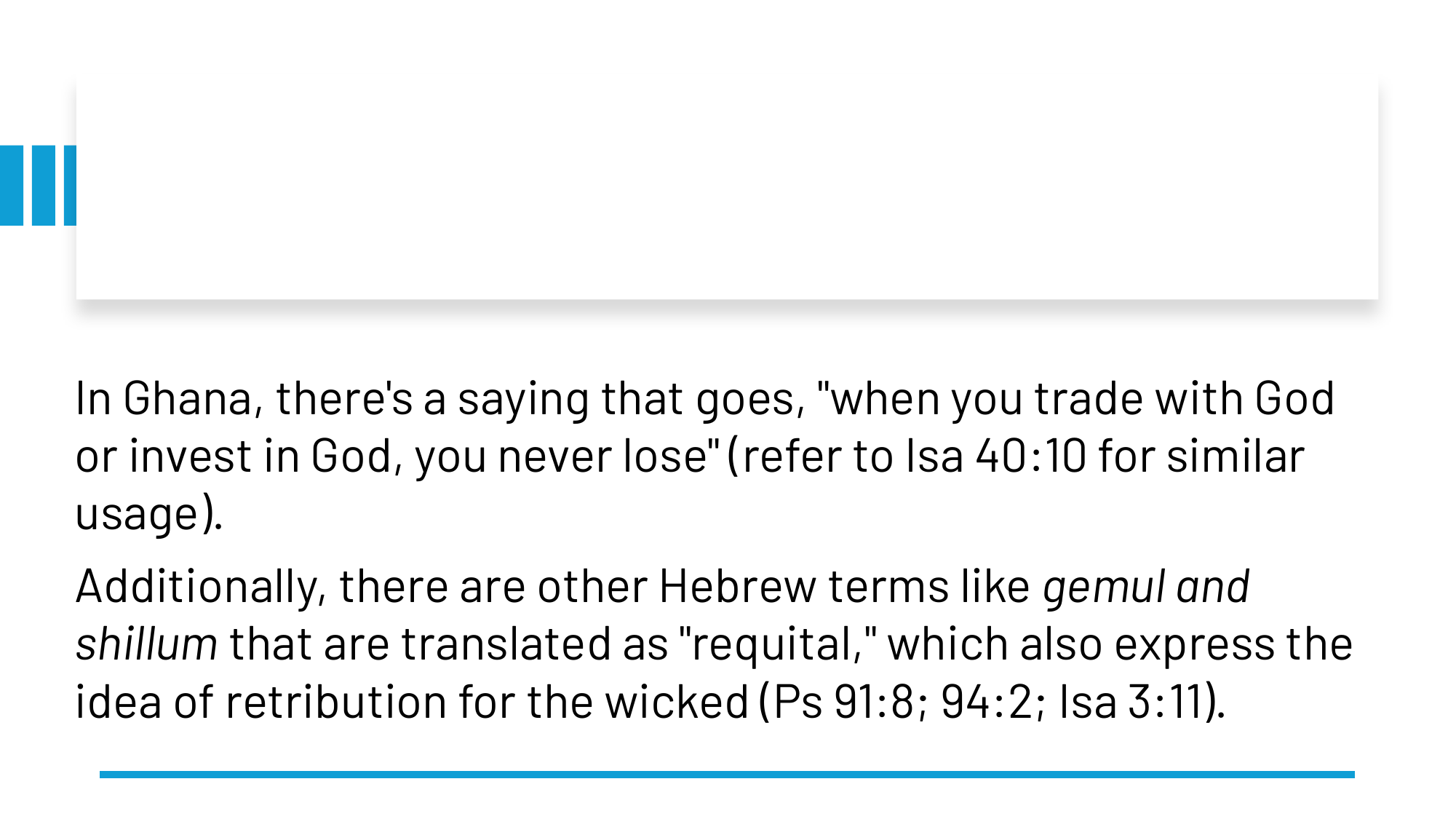

In Ghana, there's a saying that goes, "when you trade with God or invest in God, you never lose" (refer to Isa 40:10 for similar usage).
Additionally, there are other Hebrew terms like gemul and shillum that are translated as "requital," which also express the idea of retribution for the wicked (Ps 91:8; 94:2; Isa 3:11).